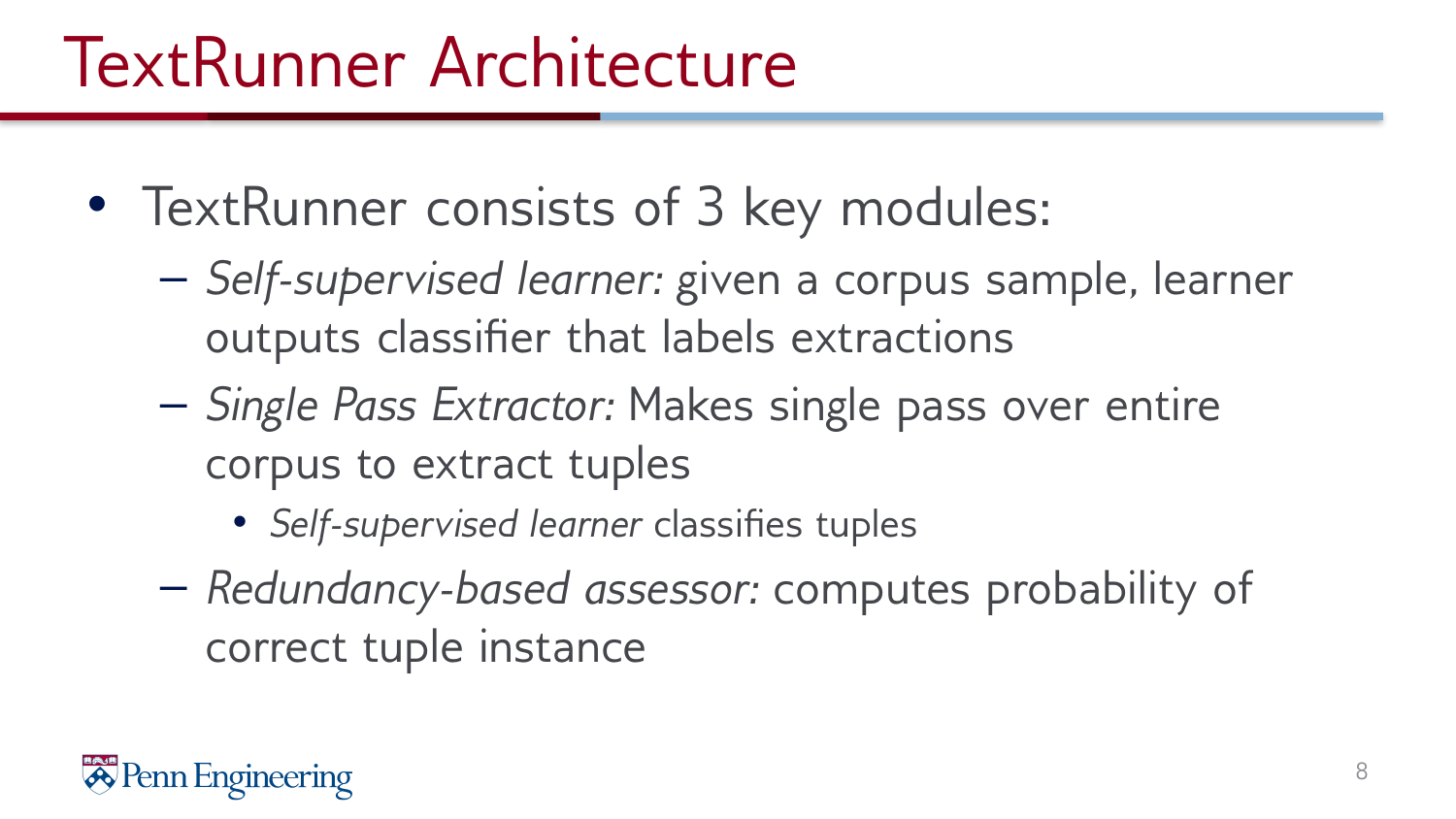

# TextRunner Architecture
TextRunner consists of 3 key modules:
Self-supervised learner: given a corpus sample, learner outputs classifier that labels extractions
Single Pass Extractor: Makes single pass over entire corpus to extract tuples
Self-supervised learner classifies tuples
Redundancy-based assessor: computes probability of correct tuple instance
8